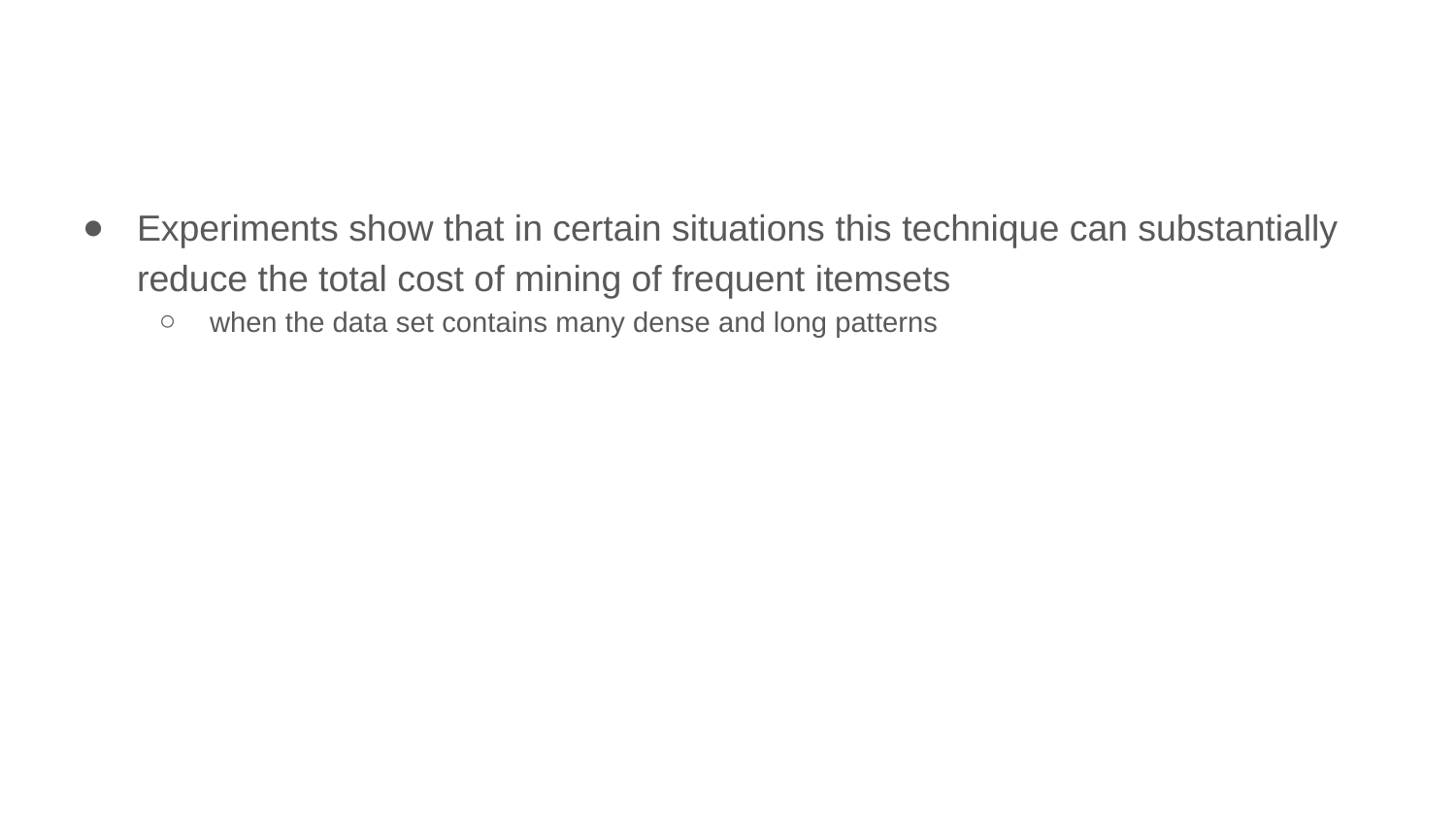

#
Experiments show that in certain situations this technique can substantially reduce the total cost of mining of frequent itemsets
when the data set contains many dense and long patterns